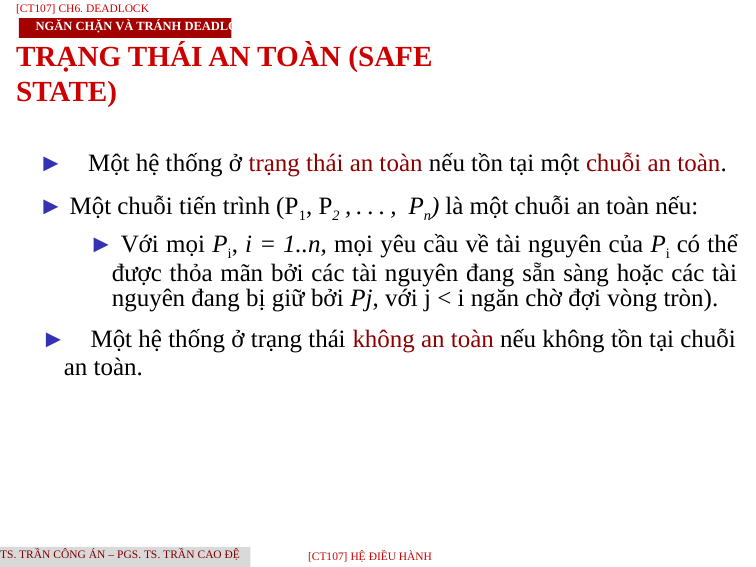

[CT107] Ch6. Deadlock
Ngăn chặn VÀ tránh deadlock
TRẠNG THÁI AN TOÀN (SAFE STATE)
►    Một hệ thống ở trạng thái an toàn nếu tồn tại một chuỗi an toàn.
► Một chuỗi tiến trình (P1, P2,..., Pn) là một chuỗi an toàn nếu:
► Với mọi Pi, i = 1..n, mọi yêu cầu về tài nguyên của Pi có thể được thỏa mãn bởi các tài nguyên đang sẵn sàng hoặc các tài nguyên đang bị giữ bởi Pj, với j < i ngăn chờ đợi vòng tròn).
►    Một hệ thống ở trạng thái không an toàn nếu không tồn tại chuỗi an toàn.
TS. Trần Công Án – PGS. TS. Trần Cao Đệ
[CT107] HỆ điều hành